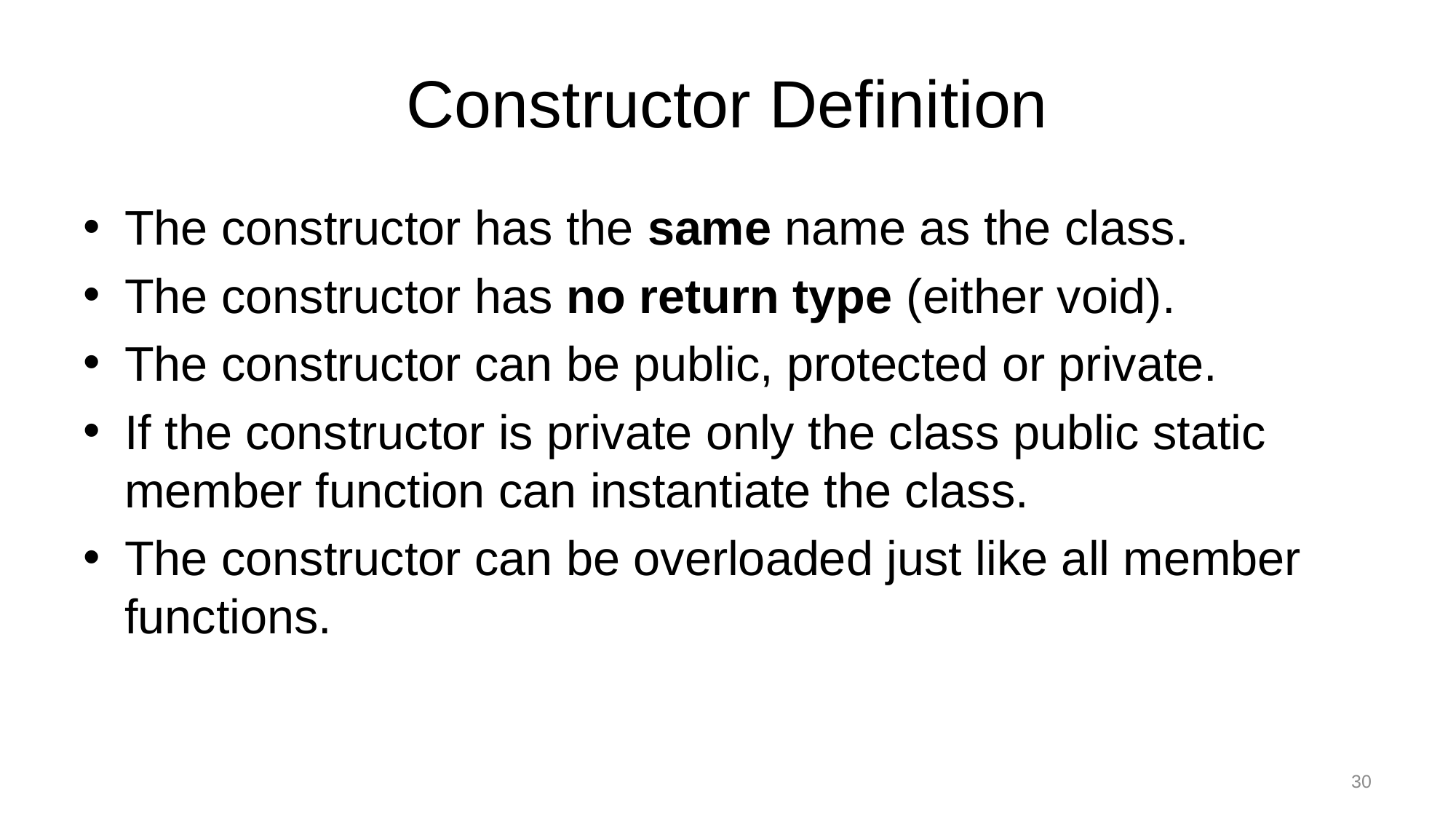

# Constructor Definition
The constructor has the same name as the class.
The constructor has no return type (either void).
The constructor can be public, protected or private.
If the constructor is private only the class public static member function can instantiate the class.
The constructor can be overloaded just like all member functions.
30